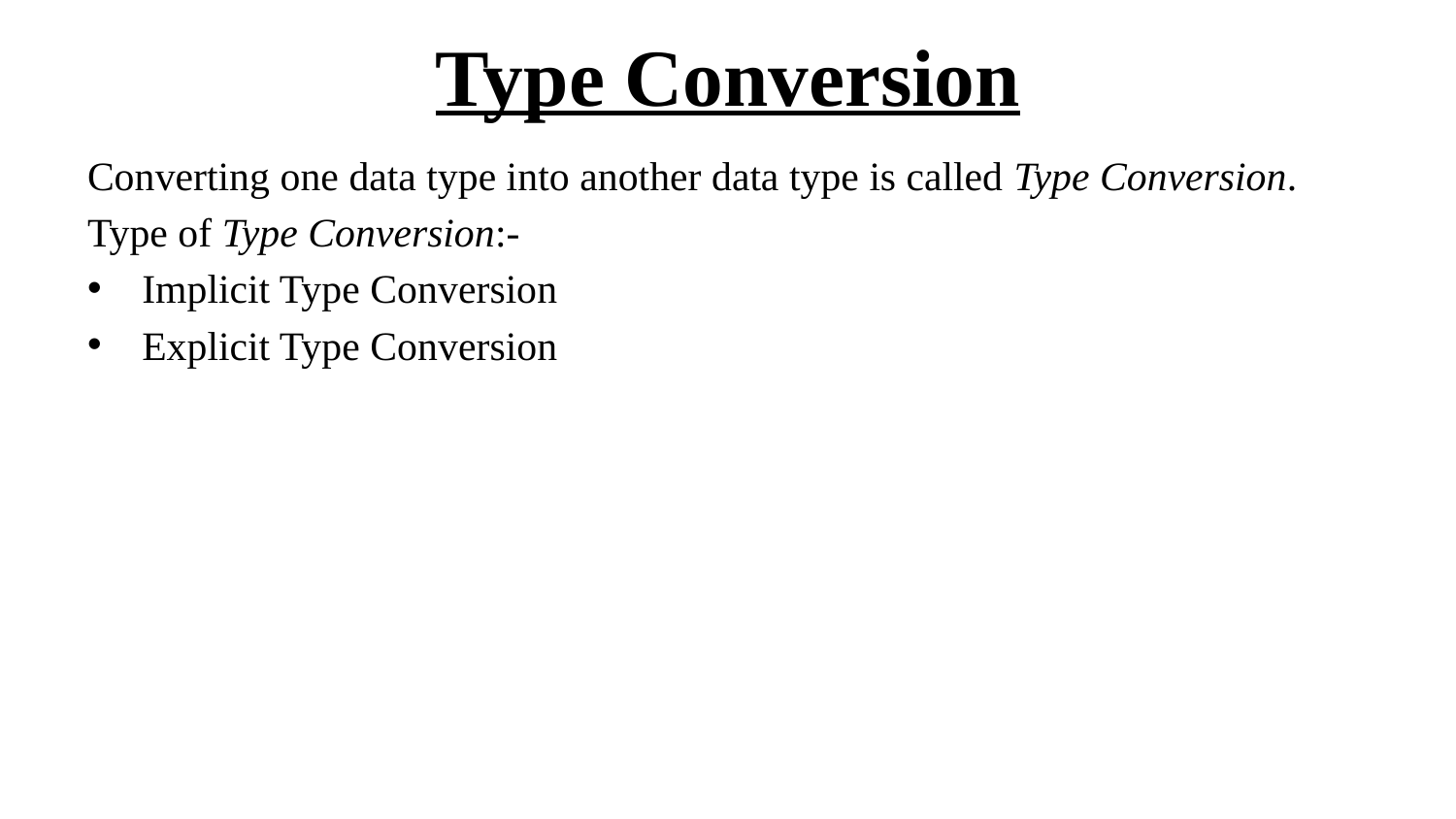

# Type Conversion
Converting one data type into another data type is called Type Conversion.
Type of Type Conversion:-
Implicit Type Conversion
Explicit Type Conversion